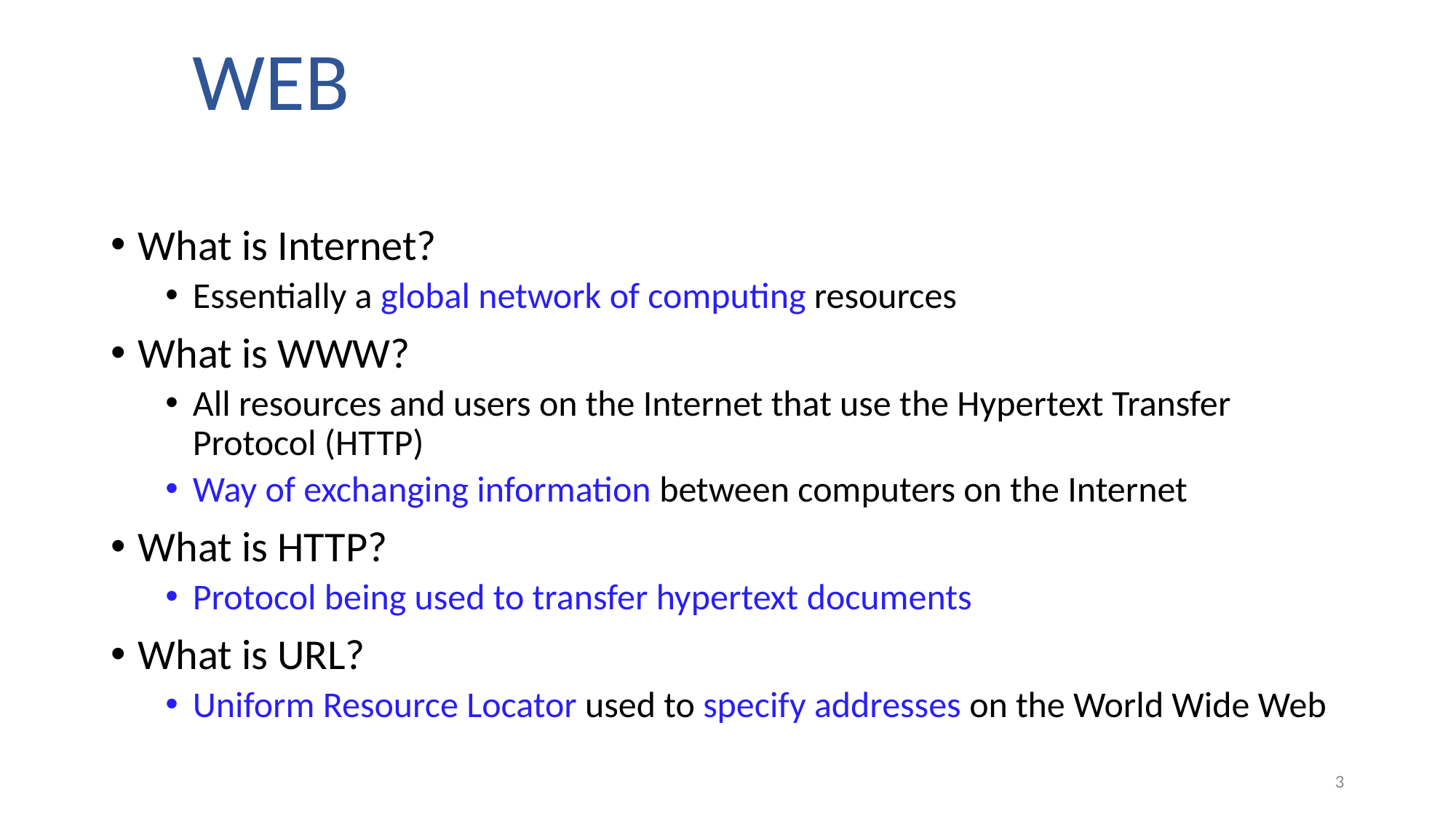

WEB
What is Internet?
Essentially a global network of computing resources
What is WWW?
All resources and users on the Internet that use the Hypertext Transfer Protocol (HTTP)
Way of exchanging information between computers on the Internet
What is HTTP?
Protocol being used to transfer hypertext documents
What is URL?
Uniform Resource Locator used to specify addresses on the World Wide Web
3